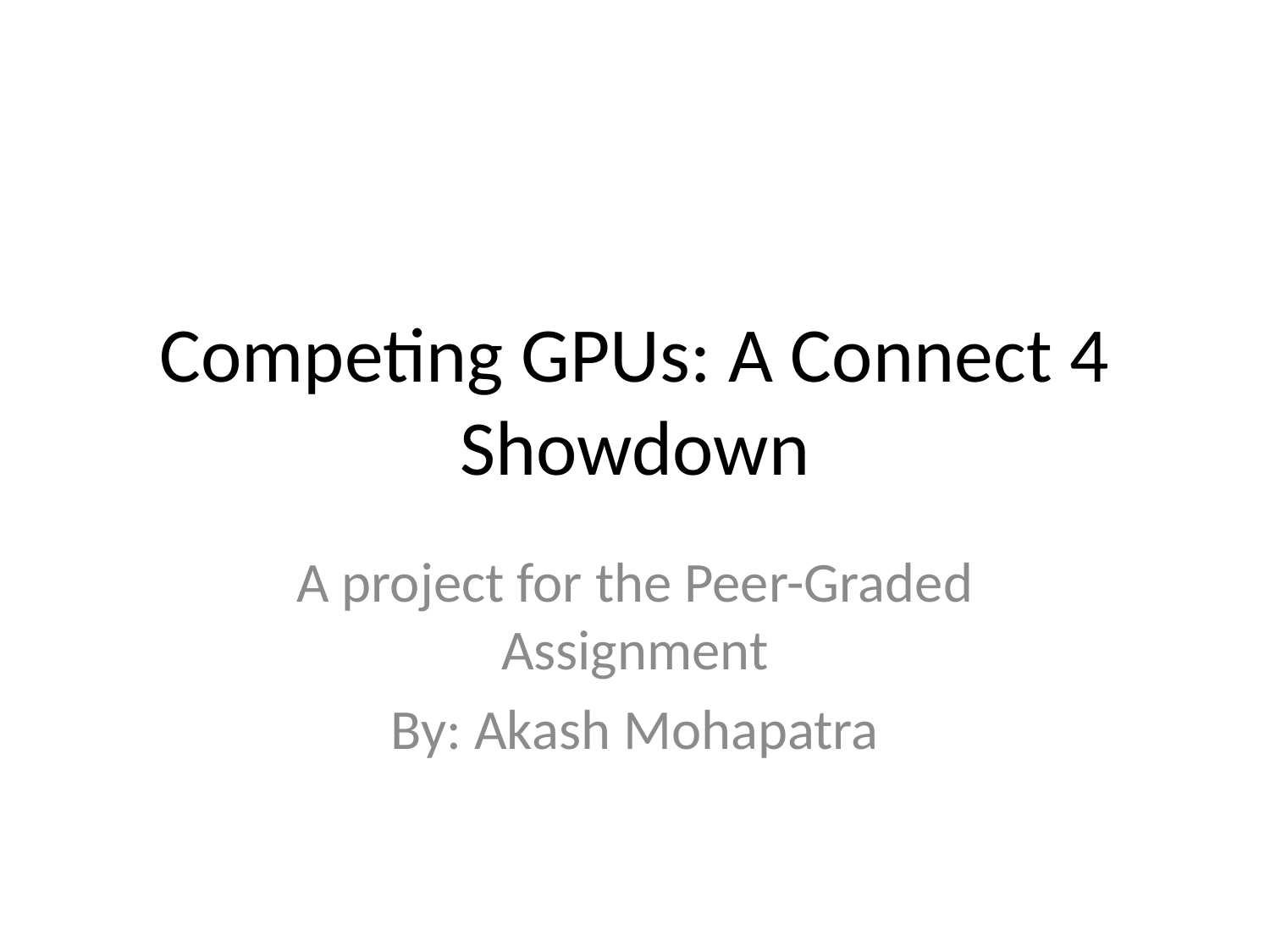

# Competing GPUs: A Connect 4 Showdown
A project for the Peer-Graded Assignment
By: Akash Mohapatra